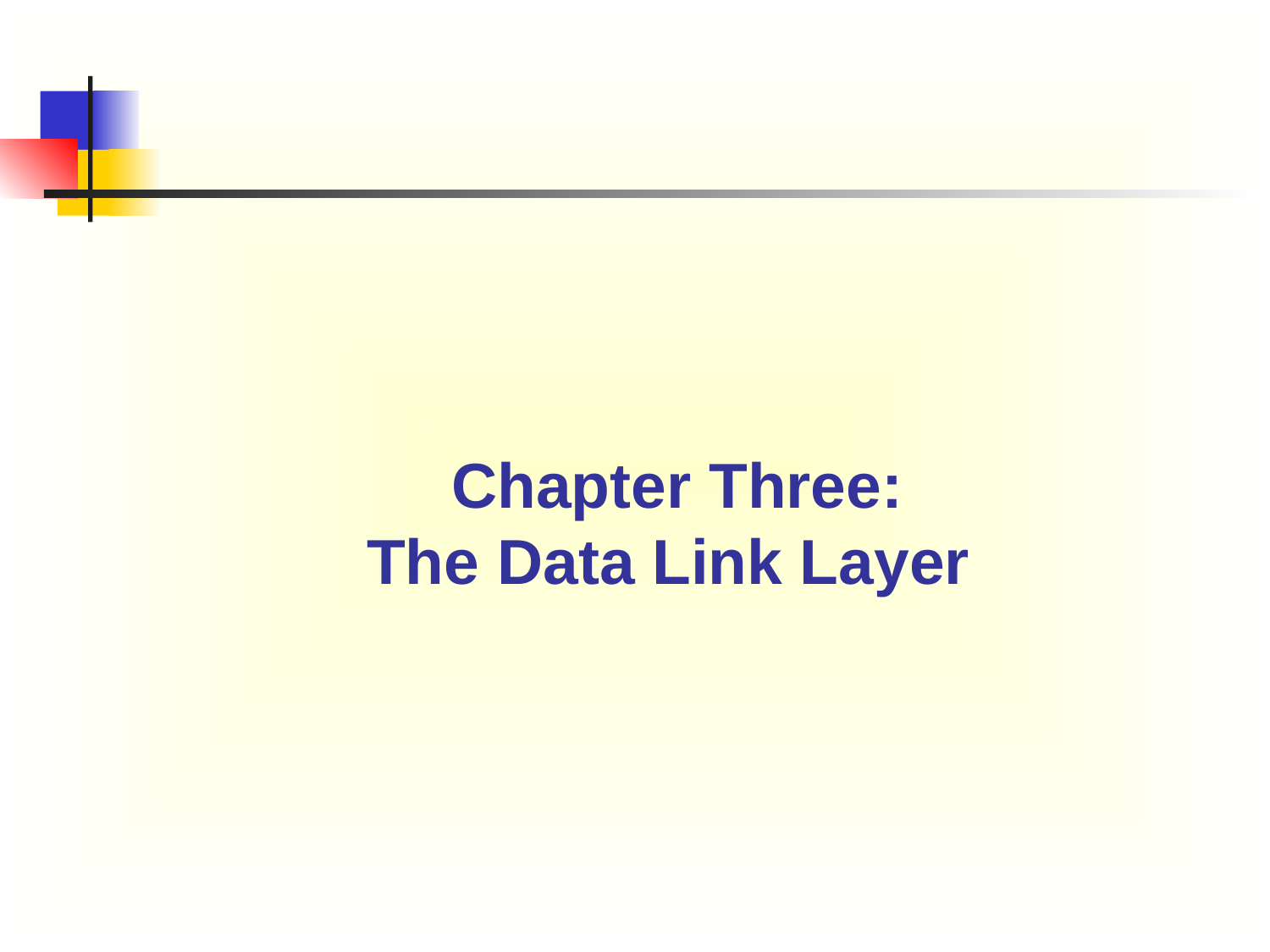

# Chapter Three: The Data Link Layer